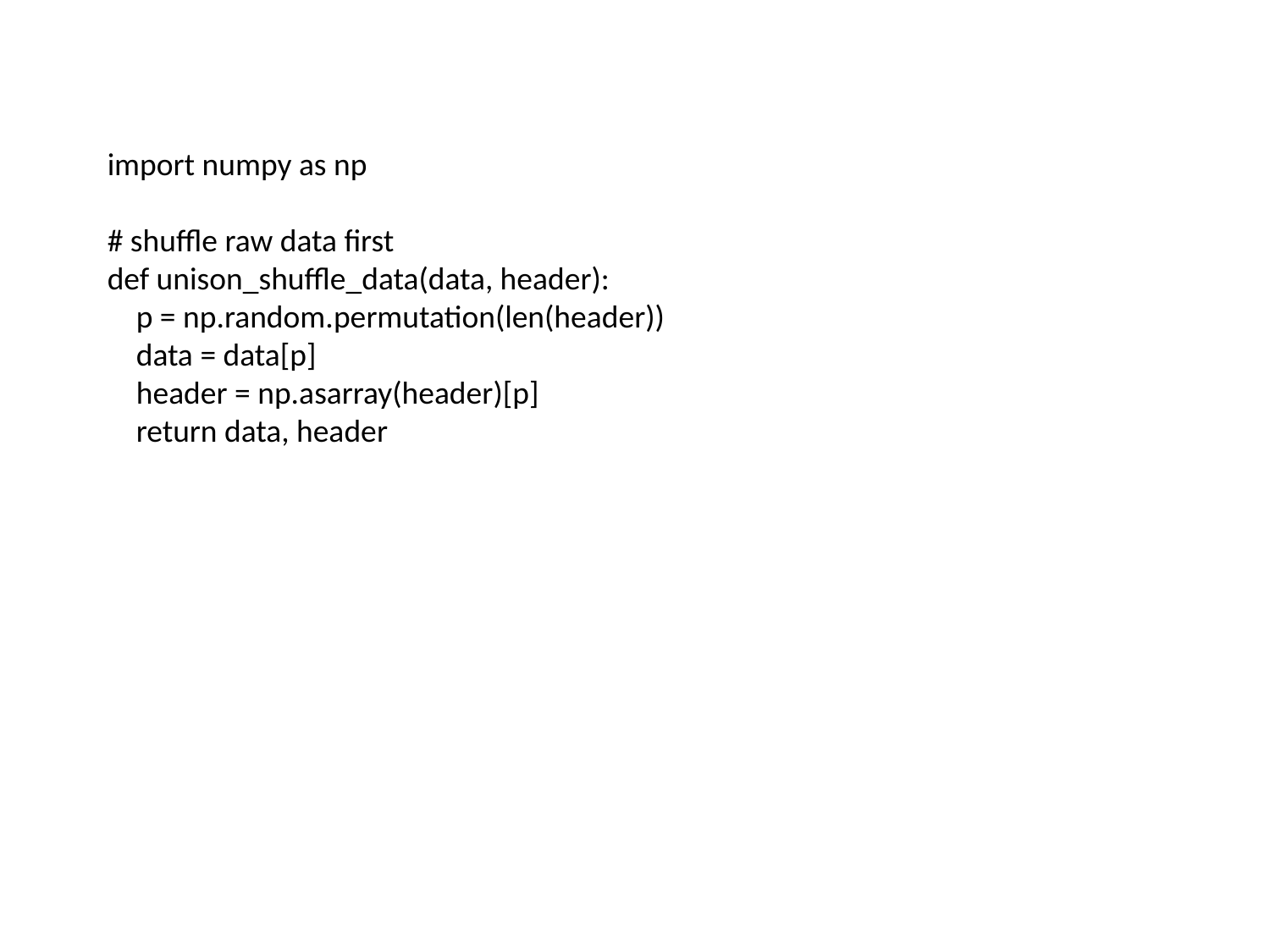

import numpy as np

# shuffle raw data first
def unison_shuffle_data(data, header):
    p = np.random.permutation(len(header))
    data = data[p]
    header = np.asarray(header)[p]
    return data, header